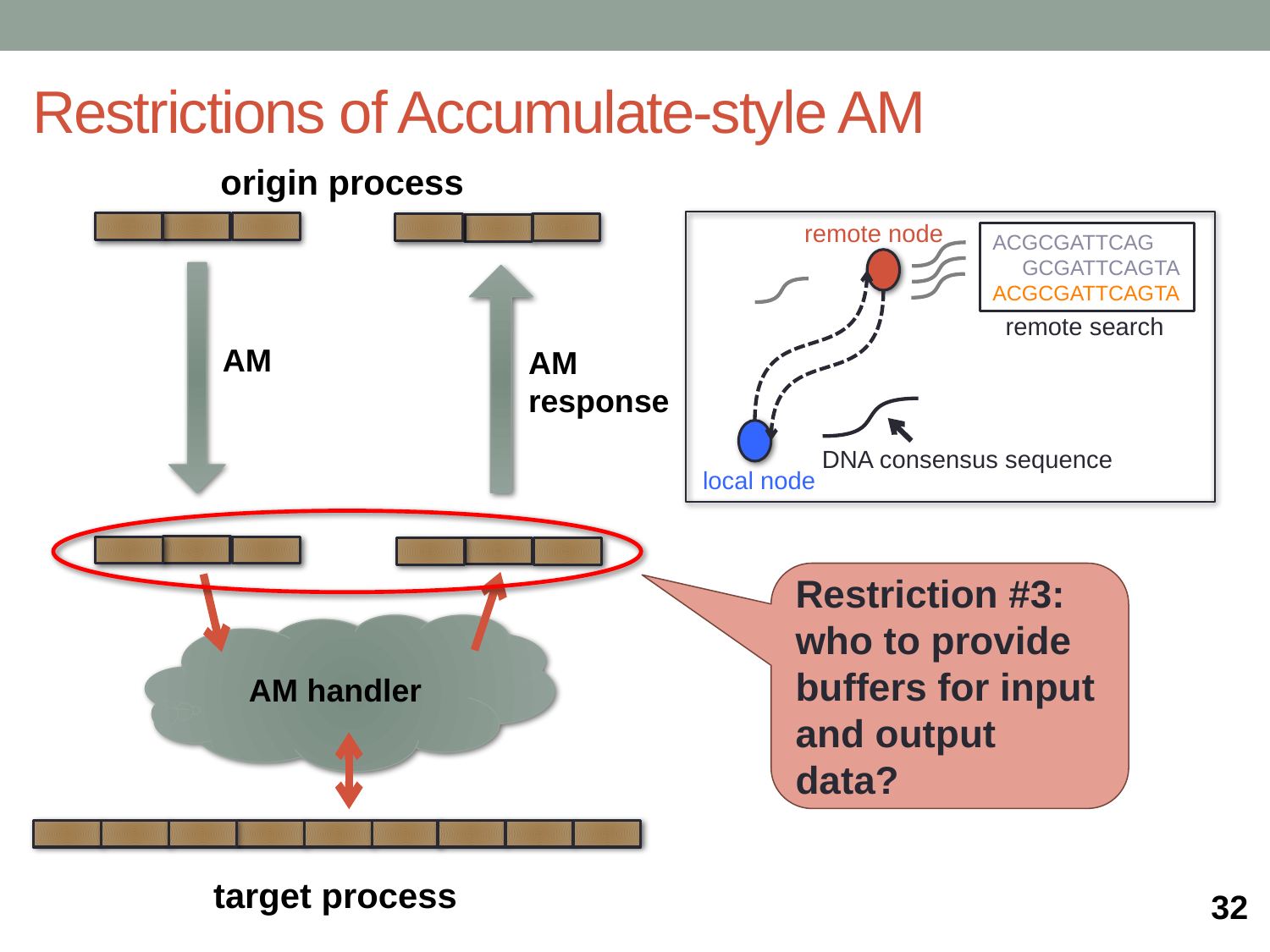

# Restrictions of Accumulate-style AM
origin process

remote node
ACGCGATTCAG
     GCGATTCAGTA
ACGCGATTCAGTA

DNA consensus sequence
local node
remote search

AM
AM response

Restriction #3:
who to provide buffers for input and output data?
AM handler

target process
32